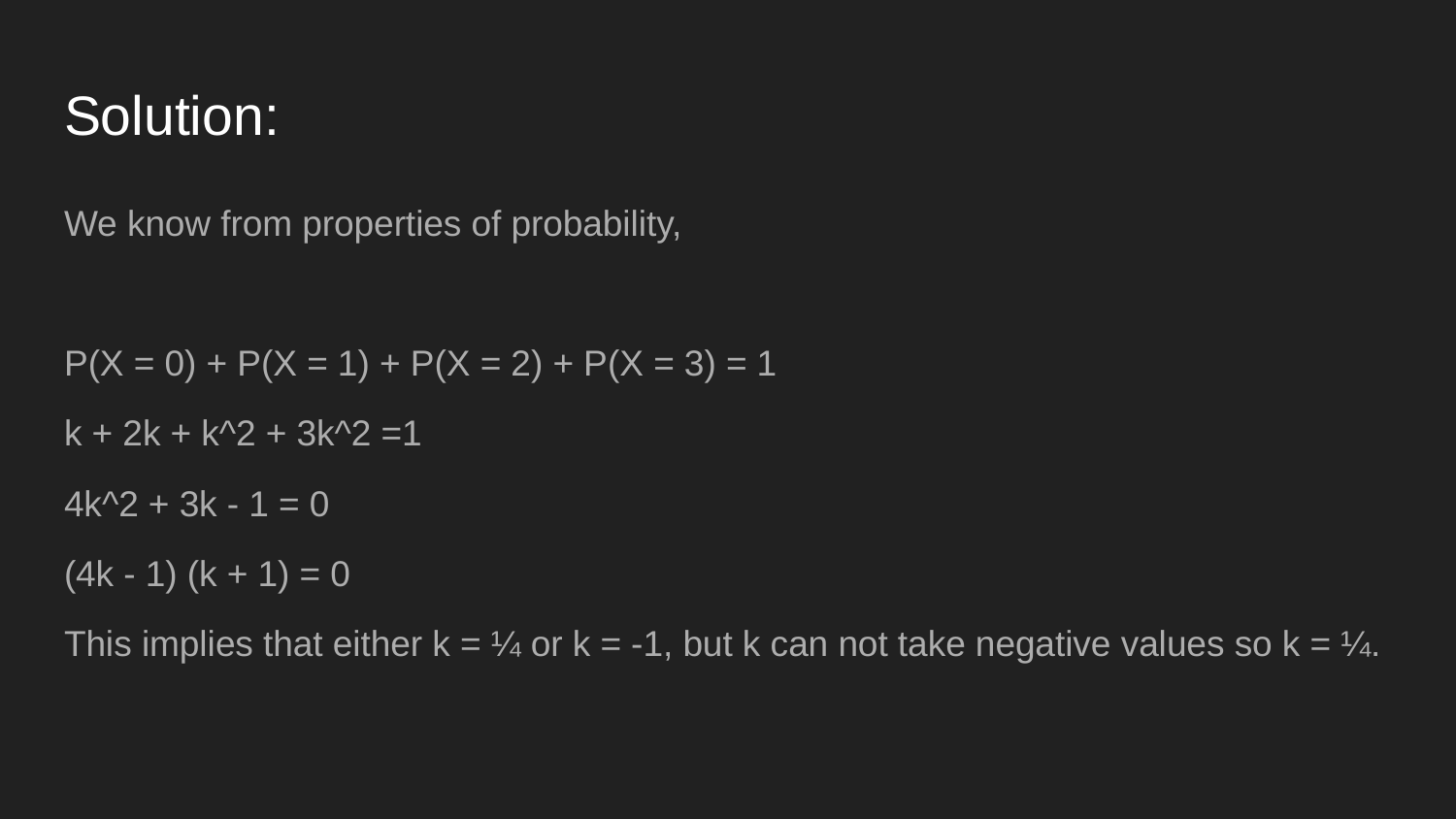

# Solution:
We know from properties of probability,

P(X = 0) + P(X = 1) + P(X = 2) + P(X = 3) = 1
k + 2k + k^2 + 3k^2 =1
4k^2 + 3k - 1 = 0
(4k - 1) (k + 1) = 0
This implies that either k = ¼ or k = -1, but k can not take negative values so k = ¼.